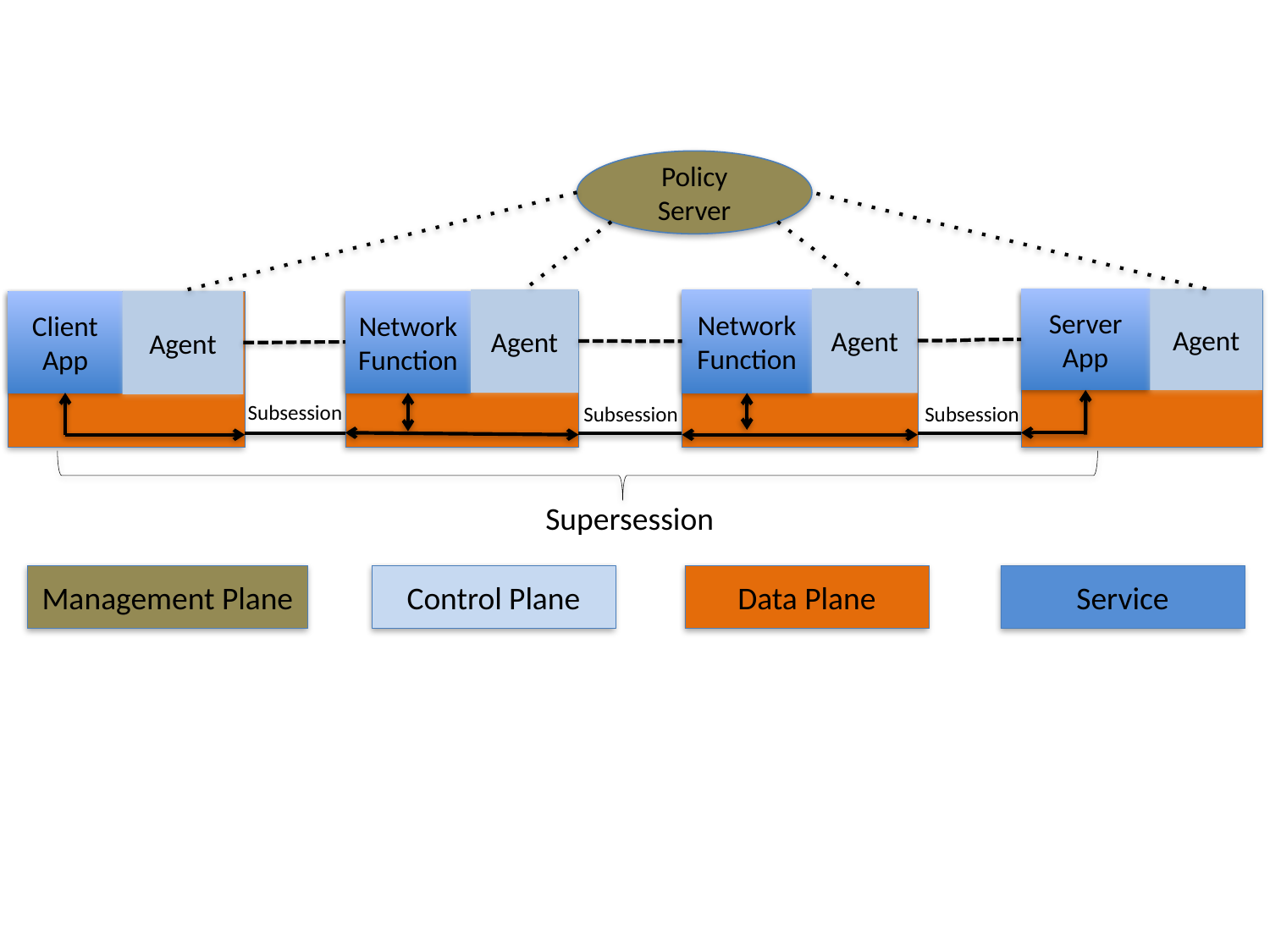

Policy Server

Agent
Agent
Server
App
Agent
Network Function
Agent
Network Function
Client
App
Subsession
Subsession
Subsession
Supersession
Management Plane
Control Plane
Data Plane
Service